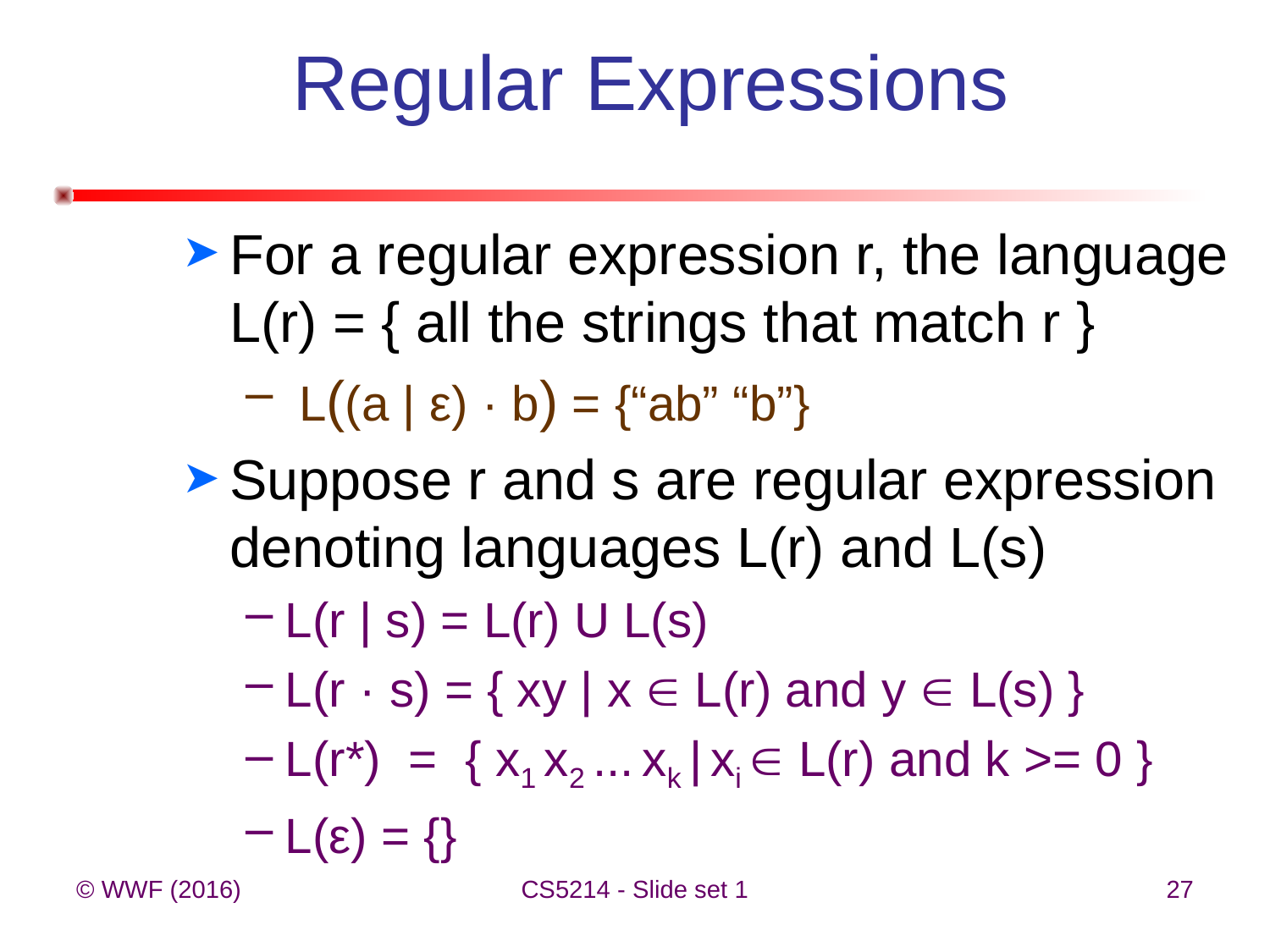

# Regular Expressions
For a regular expression r, the language
L(r) = { all the strings that match r }
 L((a | ε) · b) = {“ab” “b”}
Suppose r and s are regular expression denoting languages L(r) and L(s)
L(r | s) = L(r) U L(s)
L(r · s) = { xy | x ∈ L(r) and y ∈ L(s) }
L(r*)  =  { x1 x2 ... xk | xi ∈ L(r) and k >= 0 }
L(ε) = {}
© WWF (2016)
CS5214 - Slide set 1
27